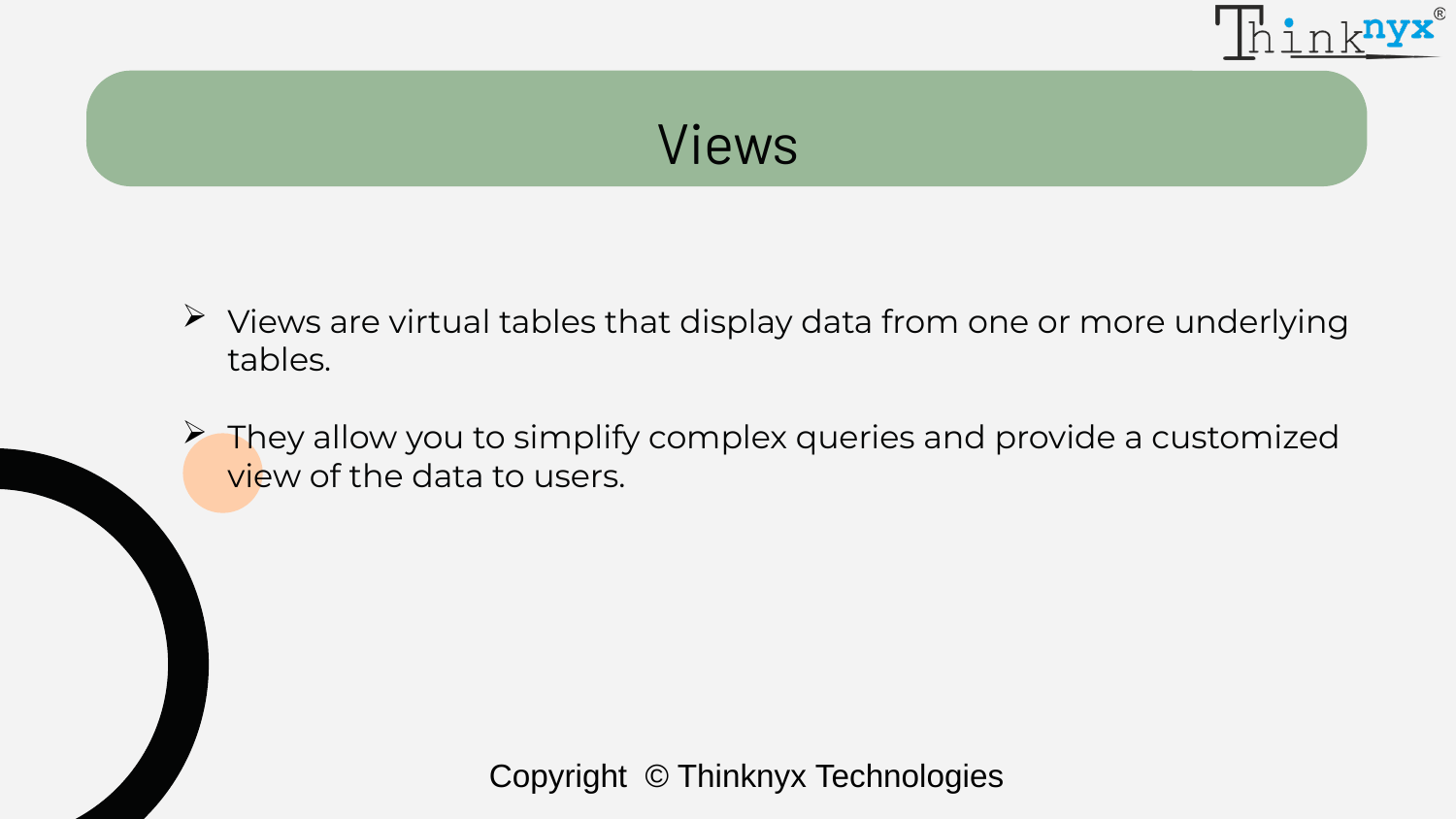

# Views
Views are virtual tables that display data from one or more underlying tables.

They allow you to simplify complex queries and provide a customized view of the data to users.